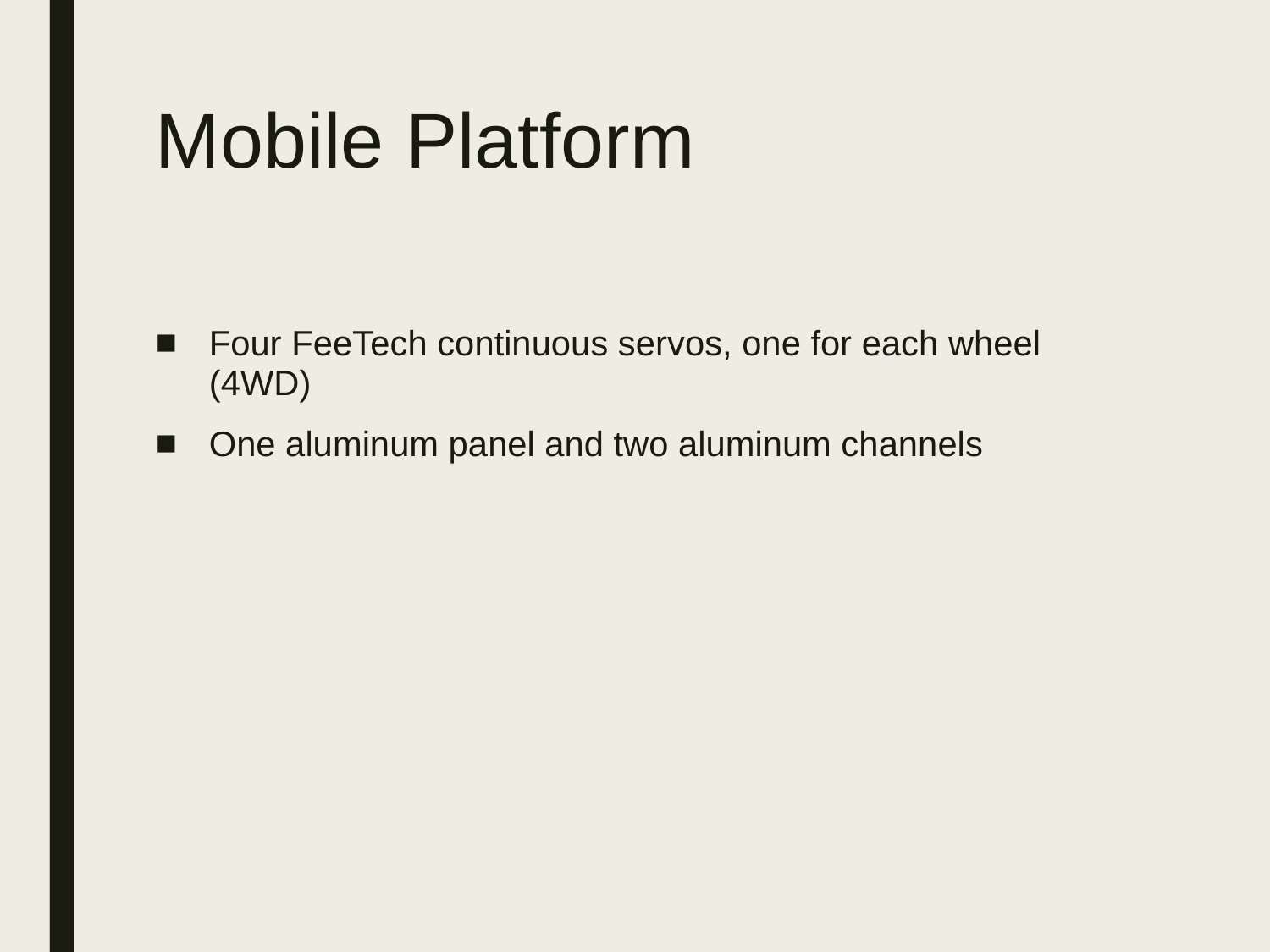

# Mobile Platform
Four FeeTech continuous servos, one for each wheel (4WD)
One aluminum panel and two aluminum channels